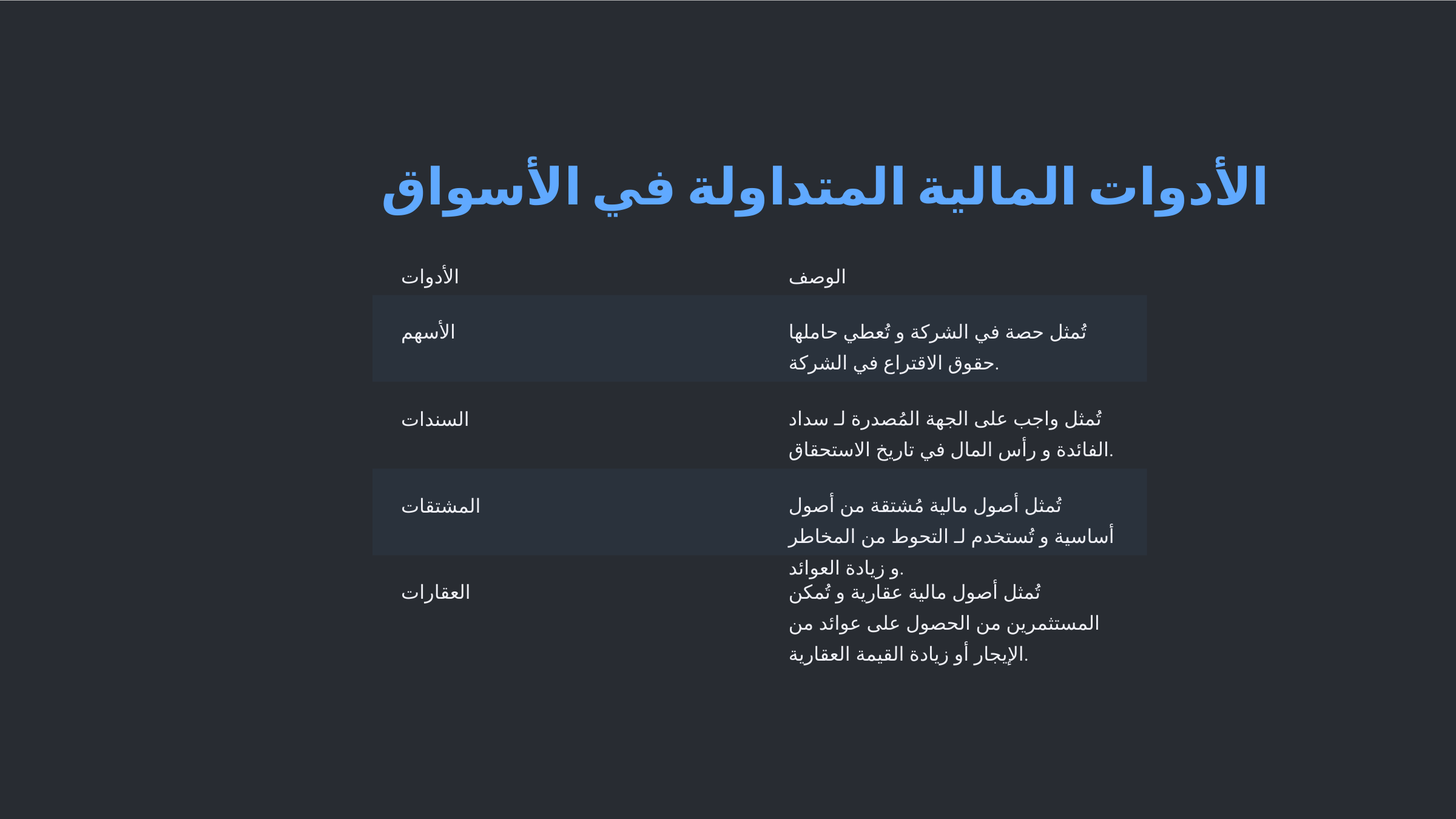

الأدوات المالية المتداولة في الأسواق
الأدوات
الوصف

الأسهم
تُمثل حصة في الشركة و تُعطي حاملها حقوق الاقتراع في الشركة.
السندات
تُمثل واجب على الجهة المُصدرة لـ سداد الفائدة و رأس المال في تاريخ الاستحقاق.

المشتقات
تُمثل أصول مالية مُشتقة من أصول أساسية و تُستخدم لـ التحوط من المخاطر و زيادة العوائد.
العقارات
تُمثل أصول مالية عقارية و تُمكن المستثمرين من الحصول على عوائد من الإيجار أو زيادة القيمة العقارية.